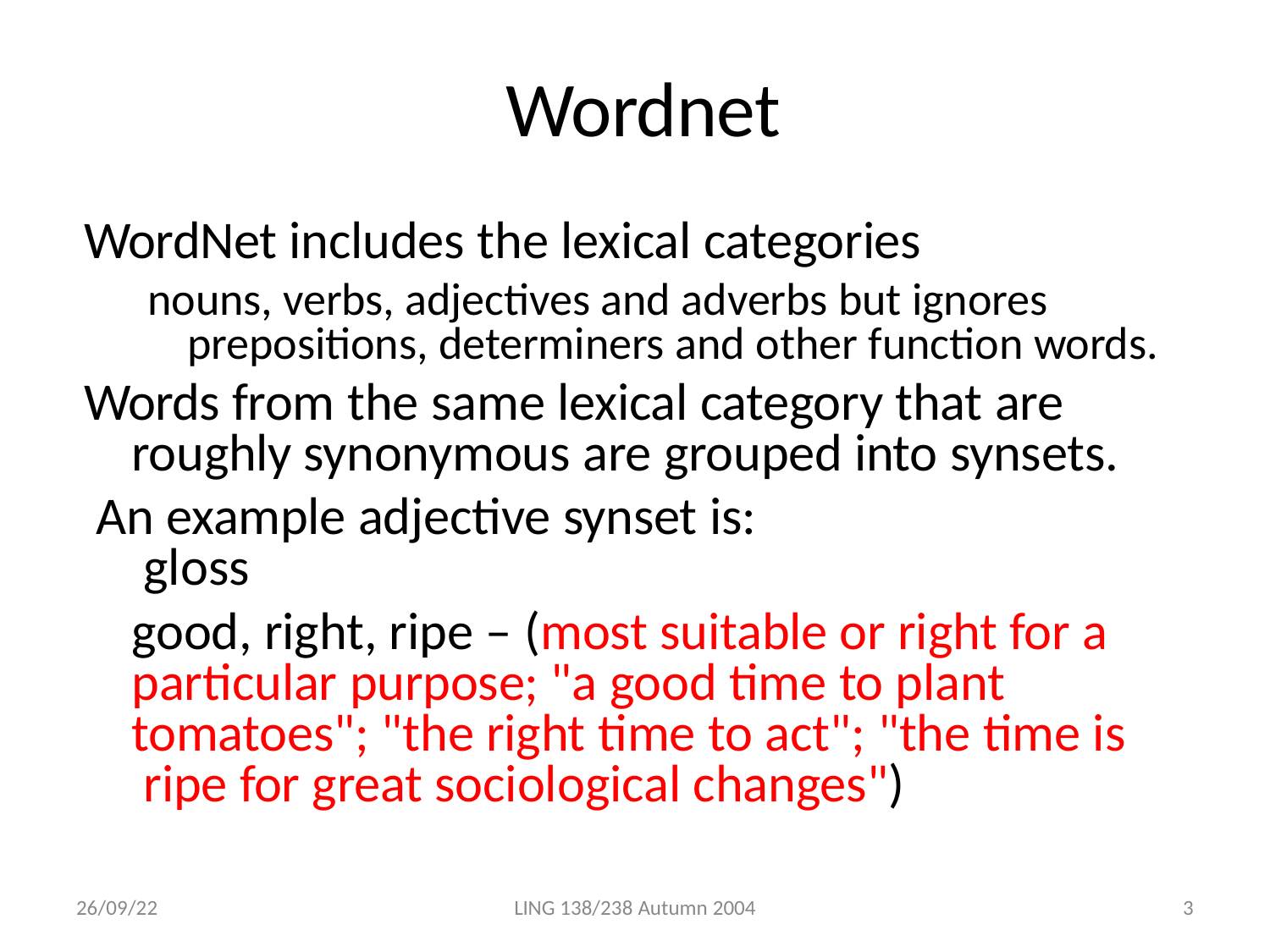

# Wordnet
WordNet includes the lexical categories
nouns, verbs, adjectives and adverbs but ignores  prepositions, determiners and other function words.
Words from the same lexical category that are  roughly synonymous are grouped into synsets.
An example adjective synset is:  gloss
good, right, ripe – (most suitable or right for a  particular purpose; "a good time to plant  tomatoes"; "the right time to act"; "the time is  ripe for great sociological changes")
26/09/22
LING 138/238 Autumn 2004
3